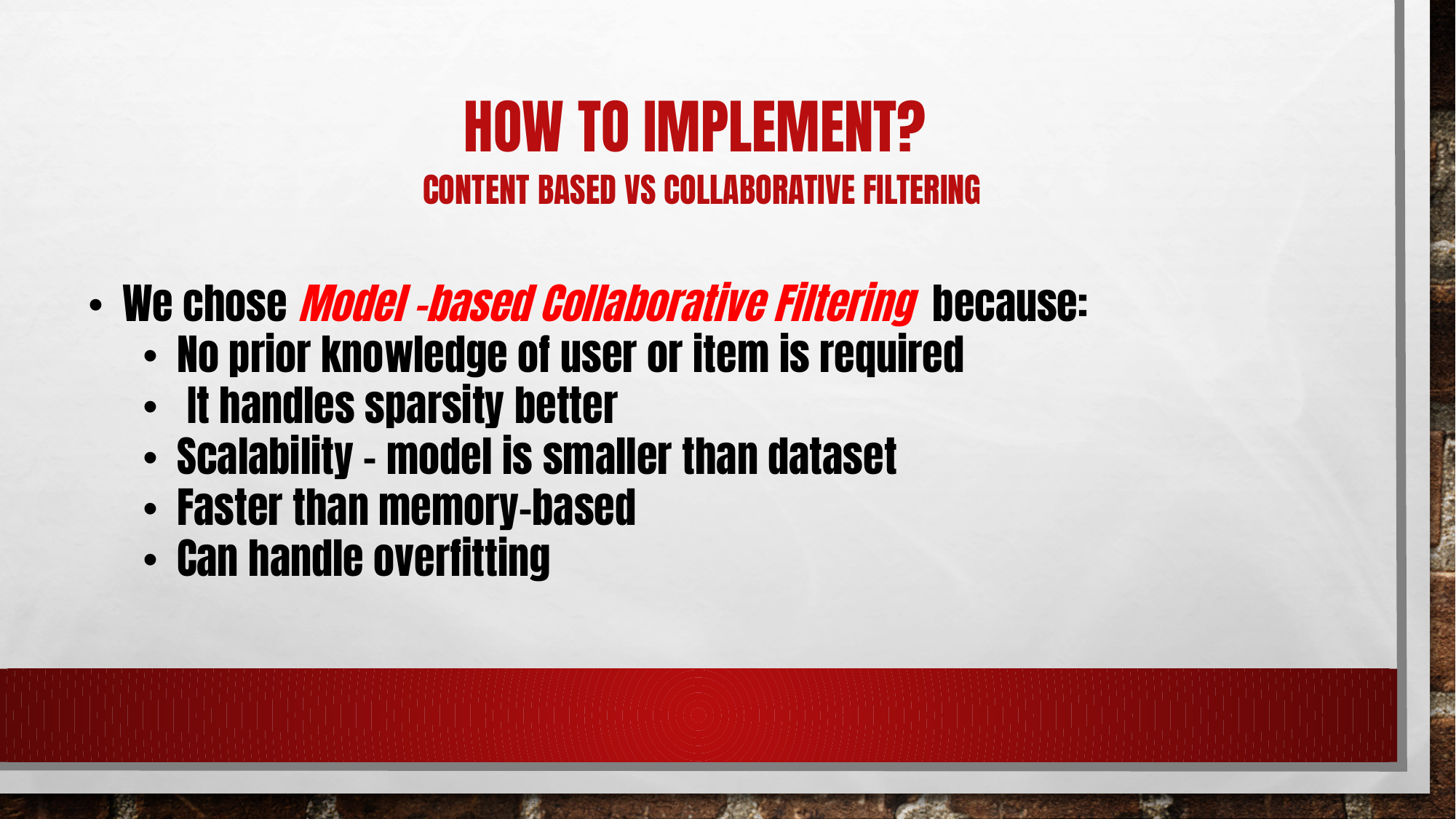

# How to implement? Content based vs collaborative filtering
We chose Model -based Collaborative Filtering  because:
No prior knowledge of user or item is required
 It handles sparsity better
Scalability – model is smaller than dataset
Faster than memory-based
Can handle overfitting